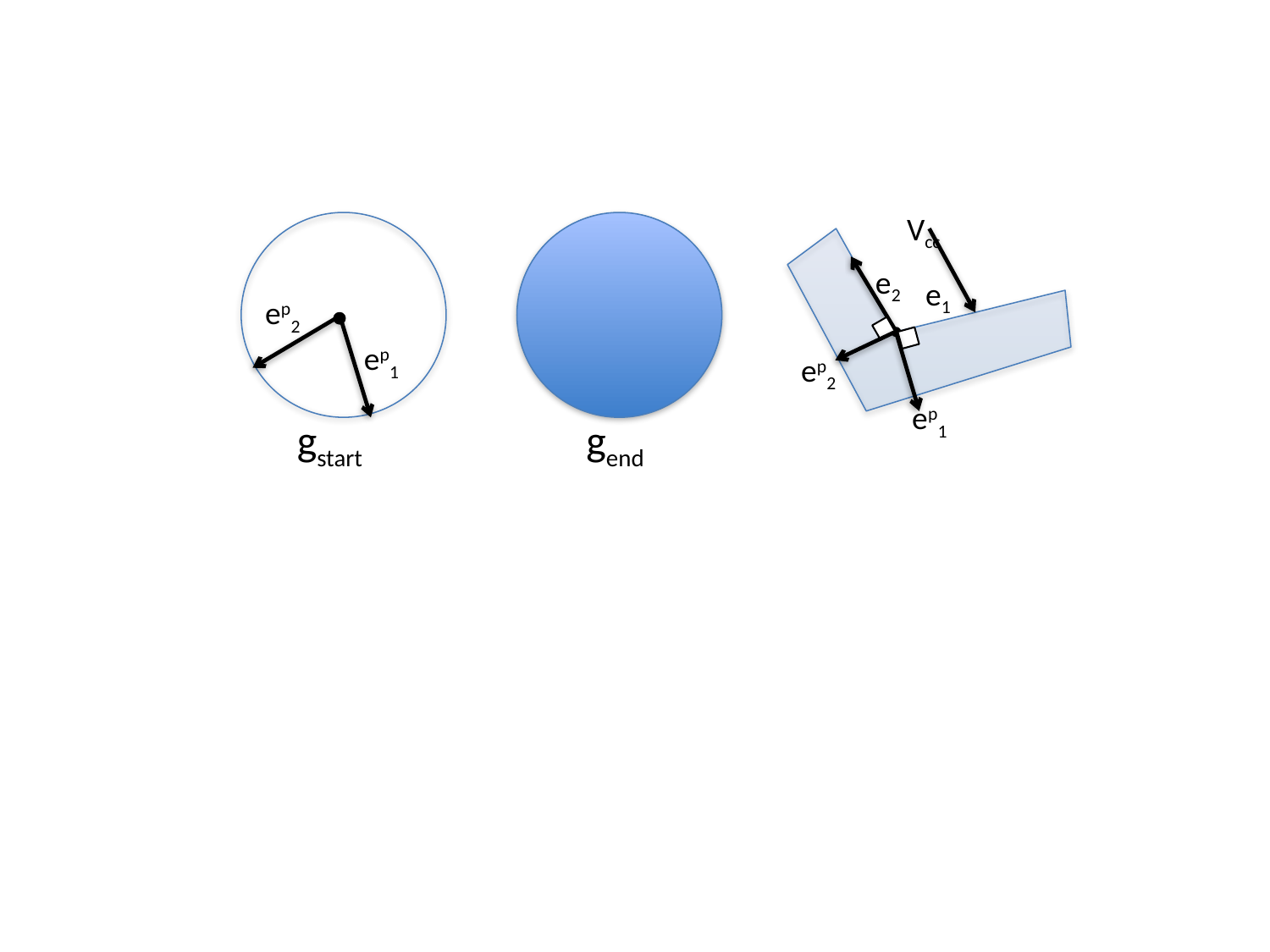

Vcc

e2
e1
ep2

ep1
ep2
ep1
gstart
gend